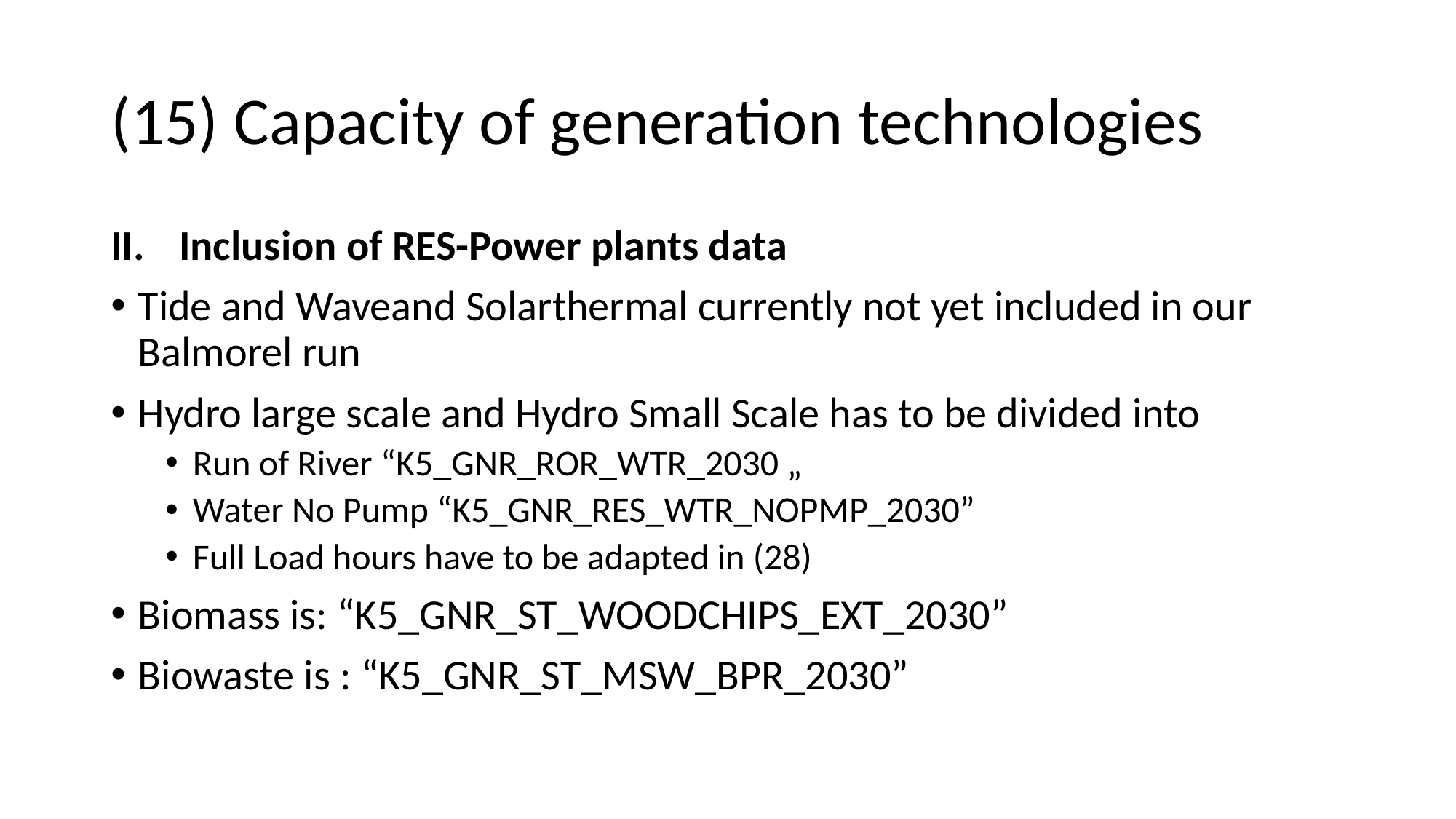

# (15) Capacity of generation technologies
Inclusion of RES-Power plants data
Tide and Waveand Solarthermal currently not yet included in our Balmorel run
Hydro large scale and Hydro Small Scale has to be divided into
Run of River “K5_GNR_ROR_WTR_2030 „
Water No Pump “K5_GNR_RES_WTR_NOPMP_2030”
Full Load hours have to be adapted in (28)
Biomass is: “K5_GNR_ST_WOODCHIPS_EXT_2030”
Biowaste is : “K5_GNR_ST_MSW_BPR_2030”